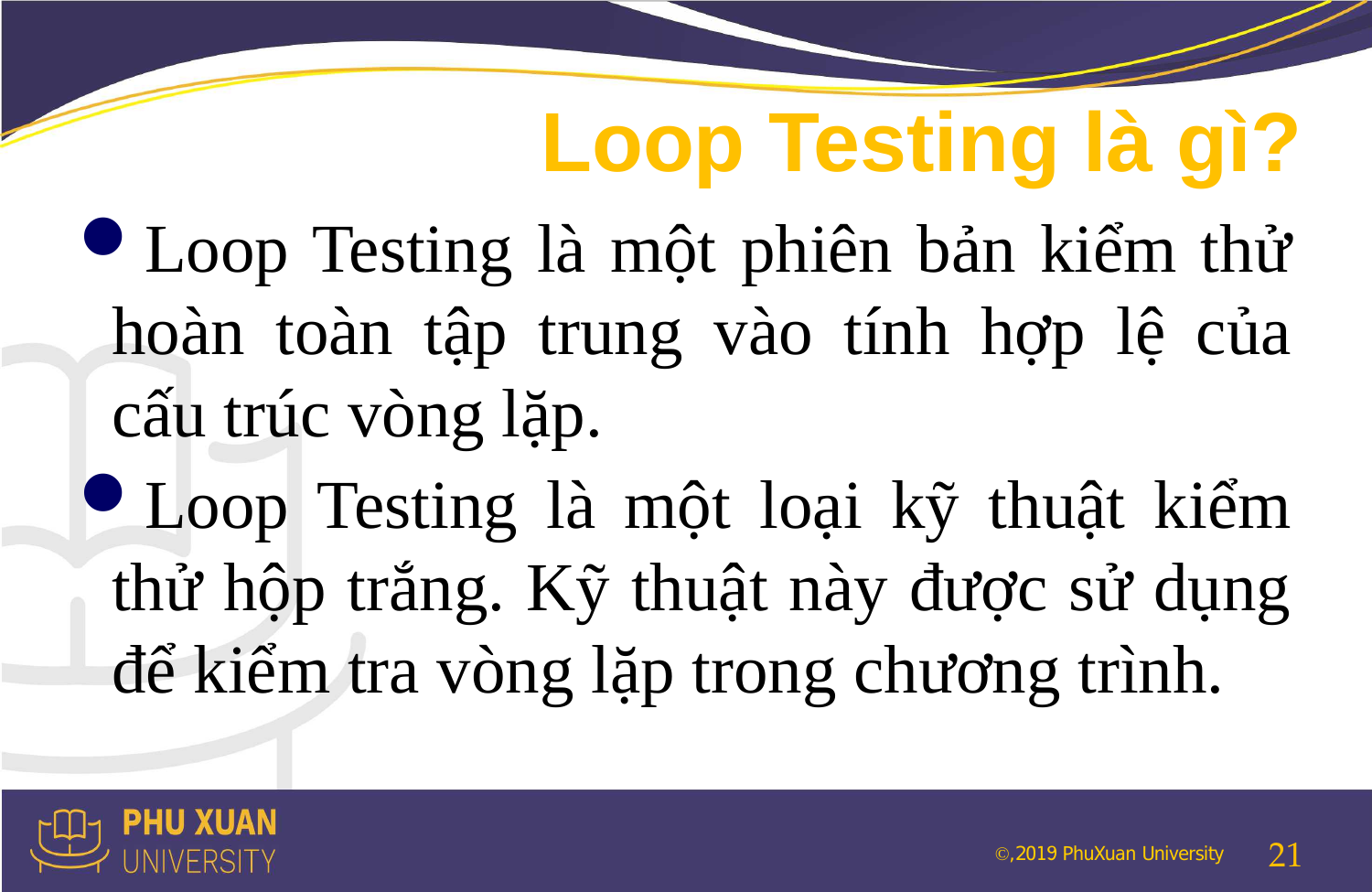

# Loop Testing là gì?
Loop Testing là một phiên bản kiểm thử hoàn toàn tập trung vào tính hợp lệ của cấu trúc vòng lặp.
Loop Testing là một loại kỹ thuật kiểm thử hộp trắng. Kỹ thuật này được sử dụng để kiểm tra vòng lặp trong chương trình.

21